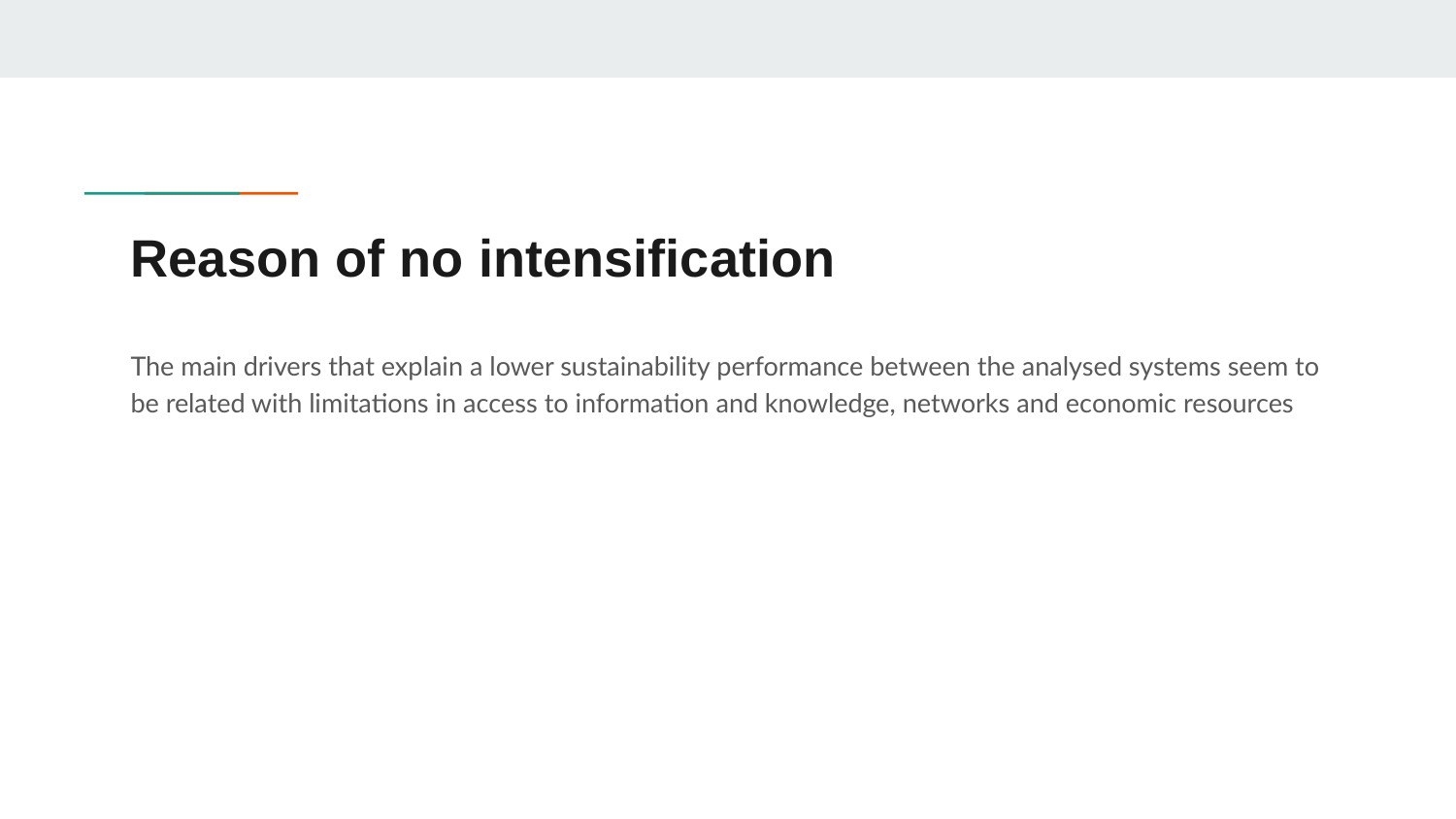

# Reason of no intensification
The main drivers that explain a lower sustainability performance between the analysed systems seem to be related with limitations in access to information and knowledge, networks and economic resources